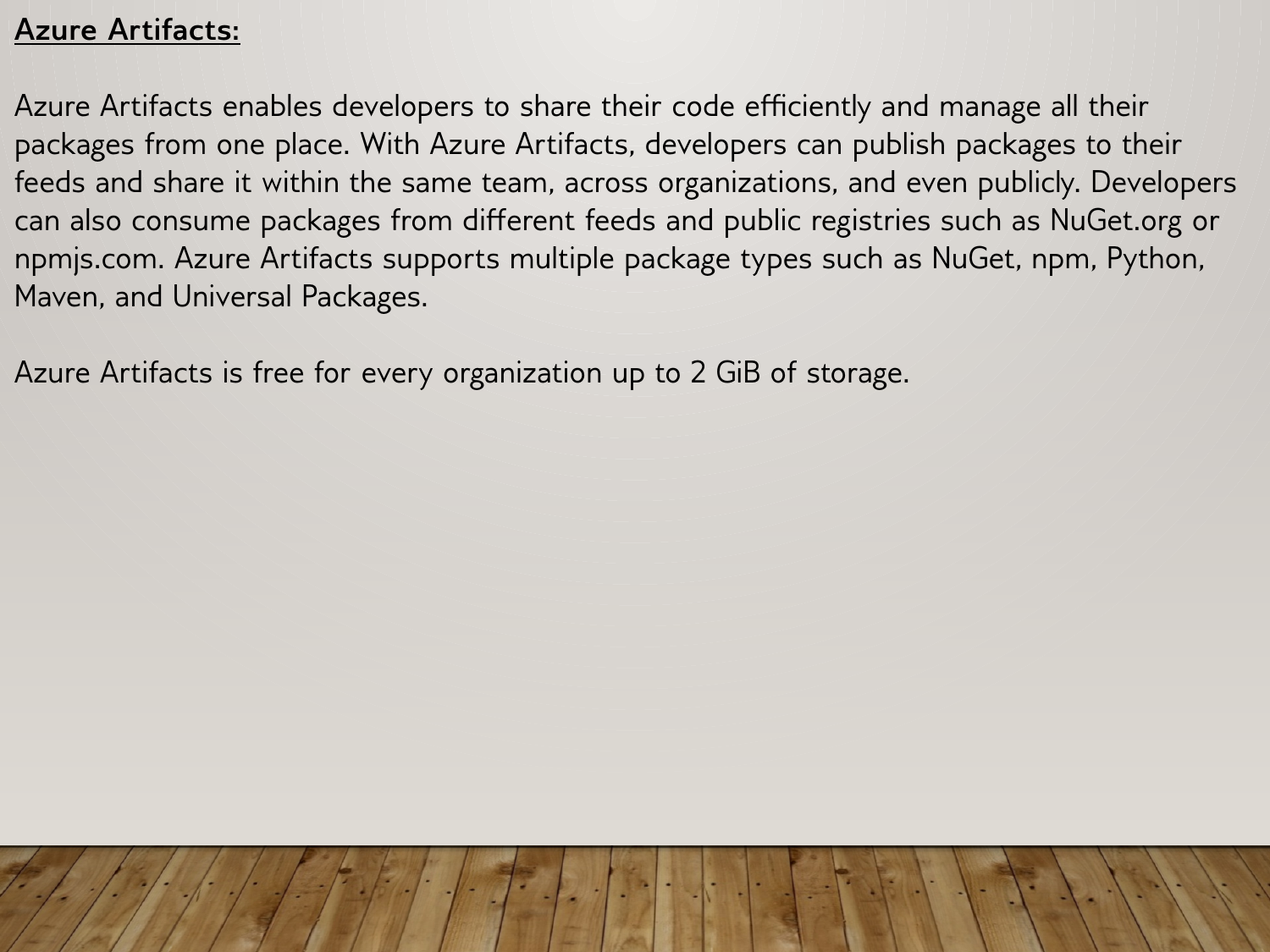

Azure Artifacts:

Azure Artifacts enables developers to share their code efficiently and manage all their packages from one place. With Azure Artifacts, developers can publish packages to their feeds and share it within the same team, across organizations, and even publicly. Developers can also consume packages from different feeds and public registries such as NuGet.org or npmjs.com. Azure Artifacts supports multiple package types such as NuGet, npm, Python, Maven, and Universal Packages.

Azure Artifacts is free for every organization up to 2 GiB of storage.